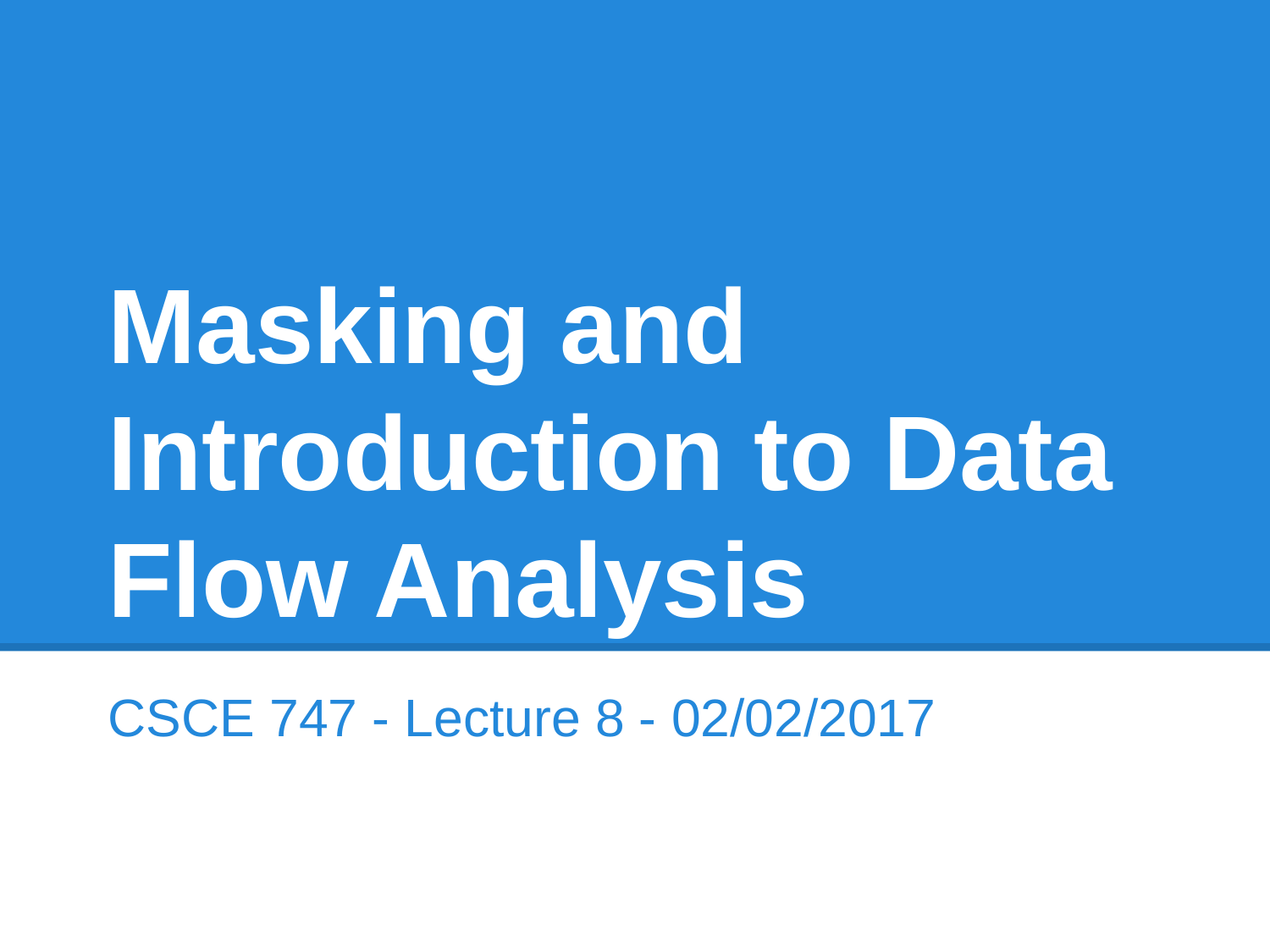

# Masking and Introduction to Data Flow Analysis
CSCE 747 - Lecture 8 - 02/02/2017